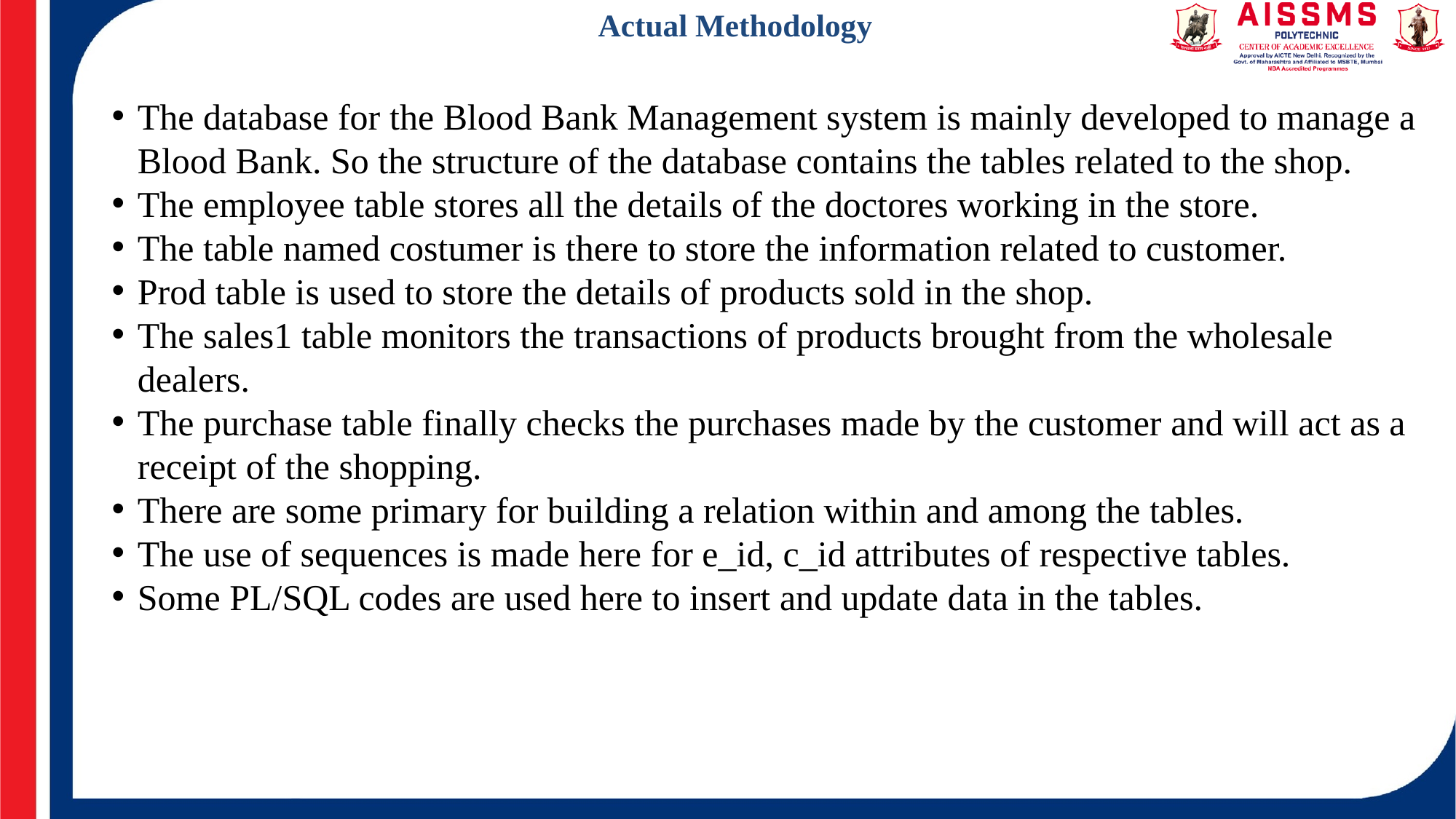

# Actual Methodology

The database for the Blood Bank Management system is mainly developed to manage a   Blood Bank. So the structure of the database contains the tables related to the shop.
The employee table stores all the details of the doctores working in the store.
The table named costumer is there to store the information related to customer.
Prod table is used to store the details of products sold in the shop.
The sales1 table monitors the transactions of products brought from the wholesale dealers.
The purchase table finally checks the purchases made by the customer and will act as a receipt of the shopping.
There are some primary for building a relation within and among the tables.
The use of sequences is made here for e_id, c_id attributes of respective tables.
Some PL/SQL codes are used here to insert and update data in the tables.